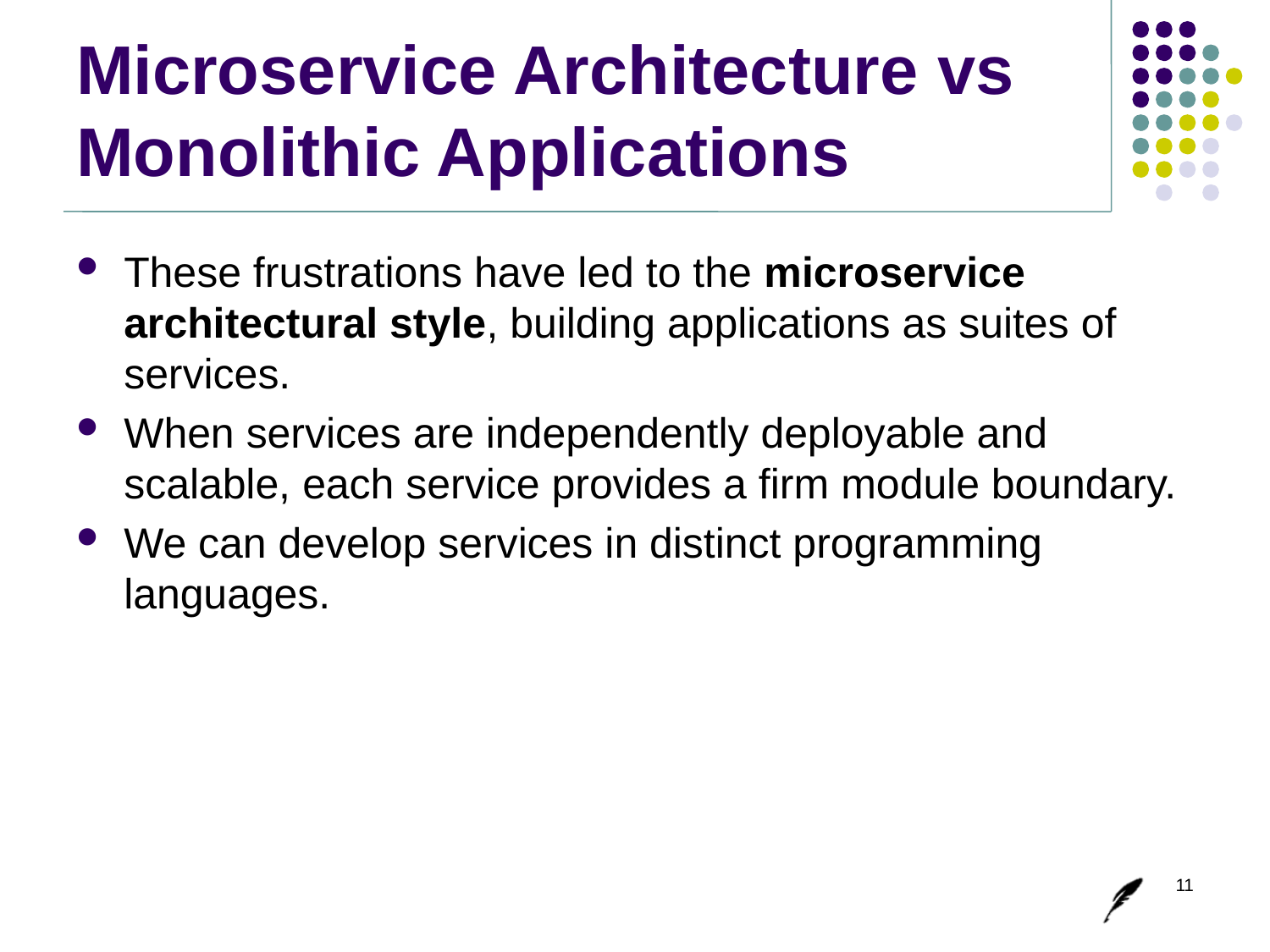

# Microservice Architecture vs Monolithic Applications
These frustrations have led to the microservice architectural style, building applications as suites of services.
When services are independently deployable and scalable, each service provides a firm module boundary.
We can develop services in distinct programming languages.
11